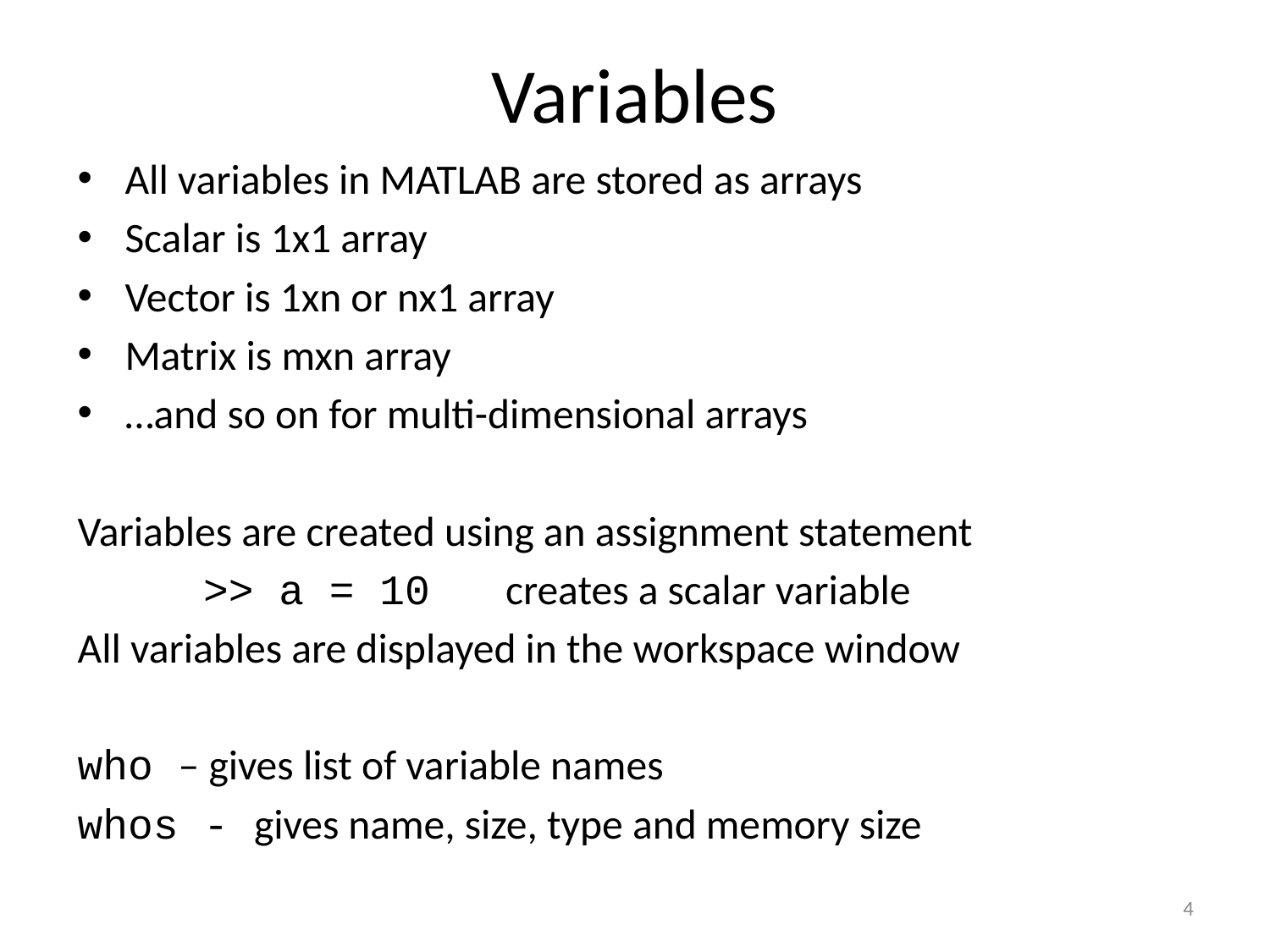

# Variables
All variables in MATLAB are stored as arrays
Scalar is 1x1 array
Vector is 1xn or nx1 array
Matrix is mxn array
…and so on for multi-dimensional arrays

Variables are created using an assignment statement
	>> a = 10   creates a scalar variable
All variables are displayed in the workspace window

who – gives list of variable names
whos - gives name, size, type and memory size
4